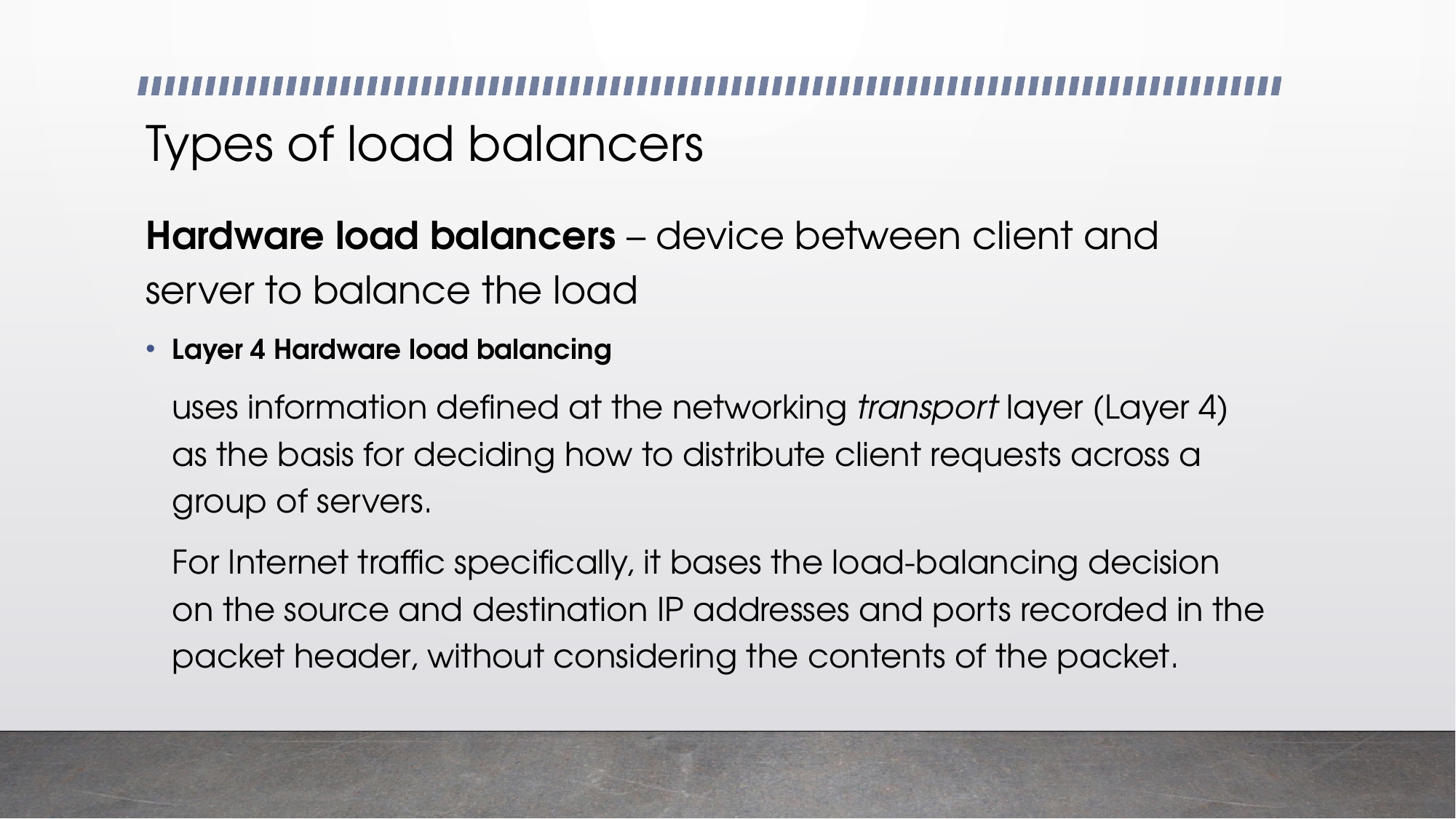

# Types of load balancers
Hardware load balancers – device between client and server to balance the load
Layer 4 Hardware load balancing
	uses information defined at the networking transport layer (Layer 4) as the basis for deciding how to distribute client requests across a group of servers.
	For Internet traffic specifically, it bases the load-balancing decision on the source and destination IP addresses and ports recorded in the packet header, without considering the contents of the packet.